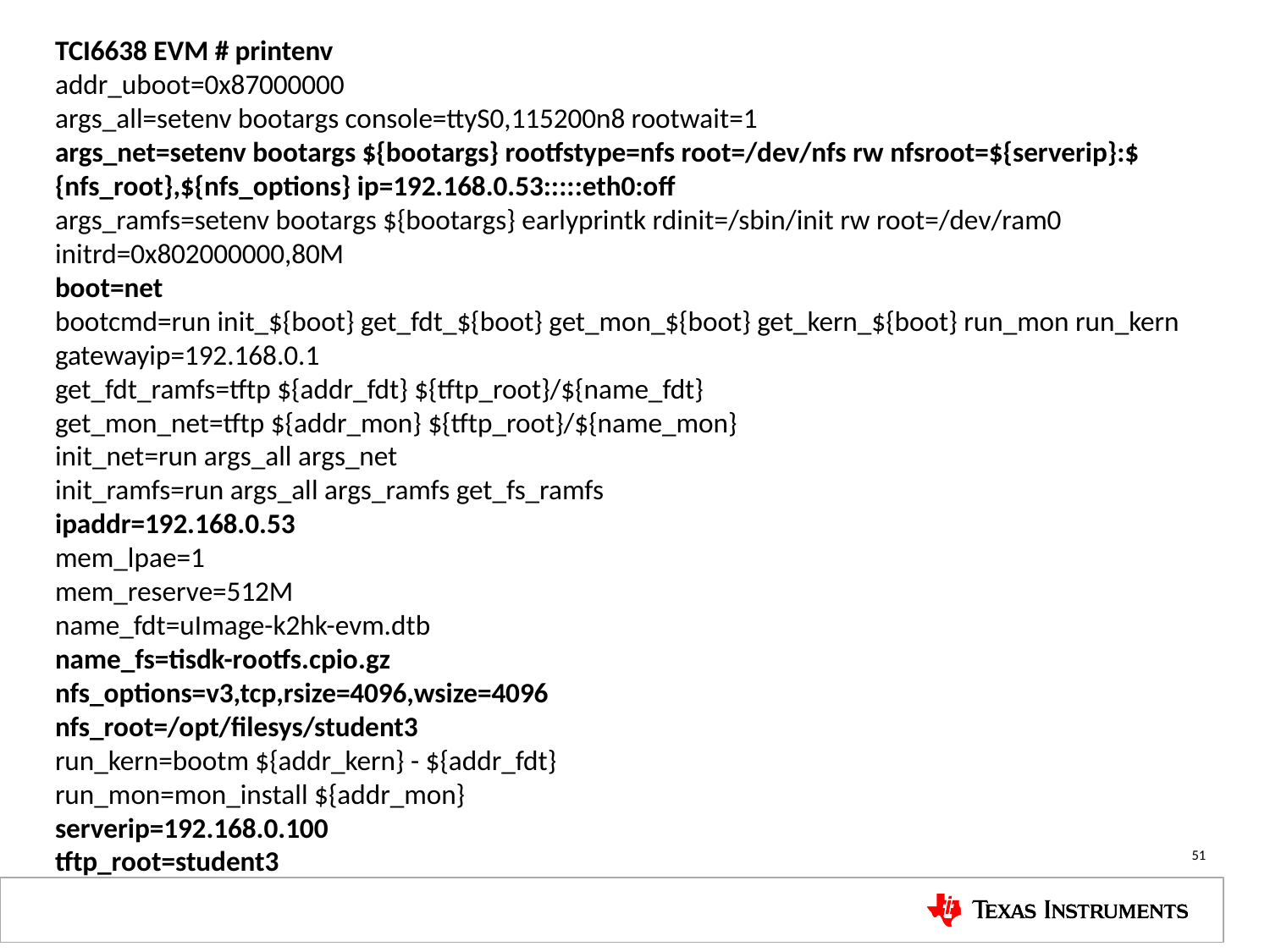

TCI6638 EVM # printenv
addr_uboot=0x87000000
args_all=setenv bootargs console=ttyS0,115200n8 rootwait=1
args_net=setenv bootargs ${bootargs} rootfstype=nfs root=/dev/nfs rw nfsroot=${serverip}:${nfs_root},${nfs_options} ip=192.168.0.53:::::eth0:off
args_ramfs=setenv bootargs ${bootargs} earlyprintk rdinit=/sbin/init rw root=/dev/ram0 initrd=0x802000000,80M
boot=net
bootcmd=run init_${boot} get_fdt_${boot} get_mon_${boot} get_kern_${boot} run_mon run_kern
gatewayip=192.168.0.1
get_fdt_ramfs=tftp ${addr_fdt} ${tftp_root}/${name_fdt}
get_mon_net=tftp ${addr_mon} ${tftp_root}/${name_mon}
init_net=run args_all args_net
init_ramfs=run args_all args_ramfs get_fs_ramfs
ipaddr=192.168.0.53
mem_lpae=1
mem_reserve=512M
name_fdt=uImage-k2hk-evm.dtb
name_fs=tisdk-rootfs.cpio.gz
nfs_options=v3,tcp,rsize=4096,wsize=4096
nfs_root=/opt/filesys/student3
run_kern=bootm ${addr_kern} - ${addr_fdt}
run_mon=mon_install ${addr_mon}
serverip=192.168.0.100
tftp_root=student3
51